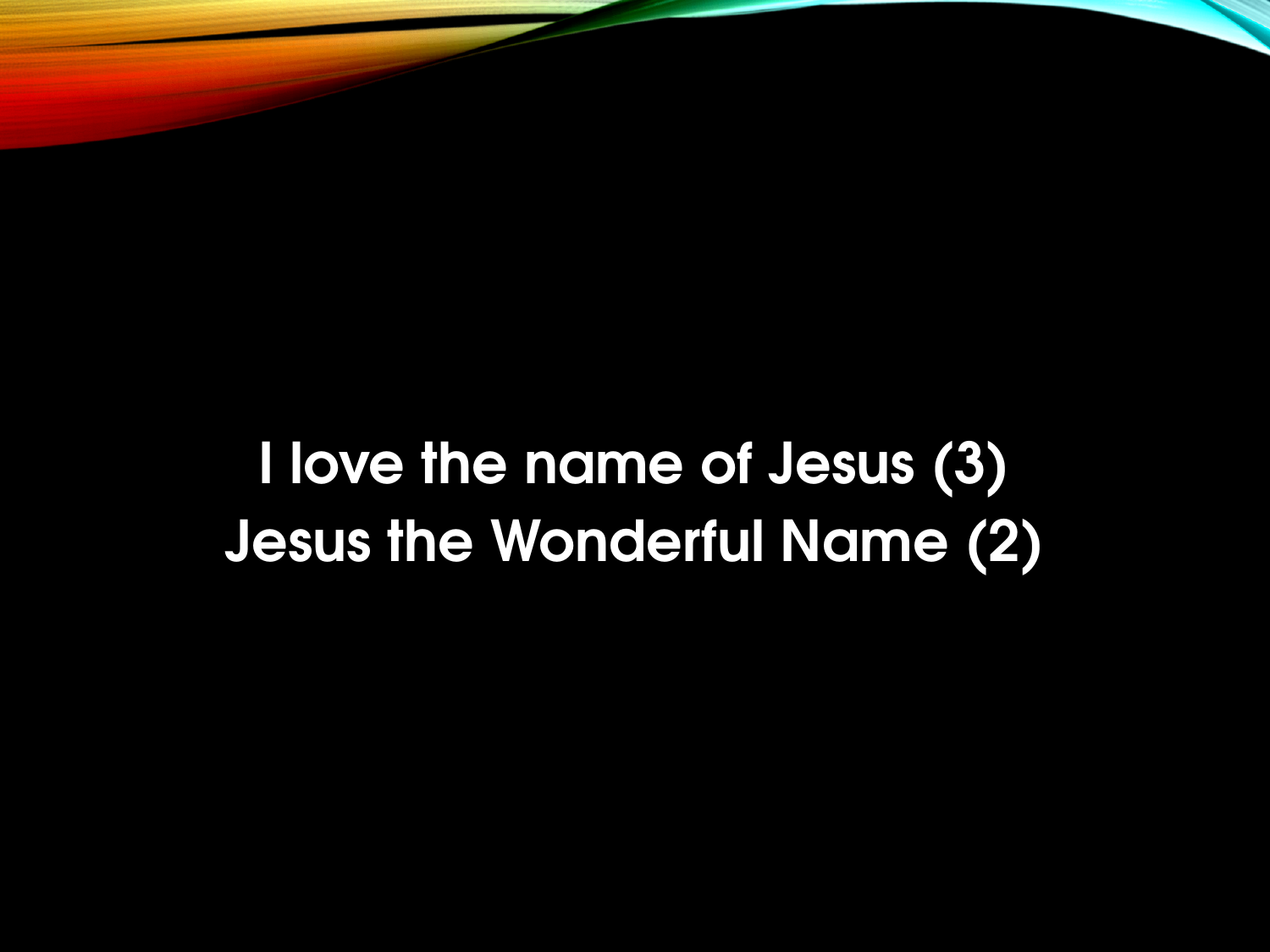

#

I love the name of Jesus (3)
Jesus the Wonderful Name (2)